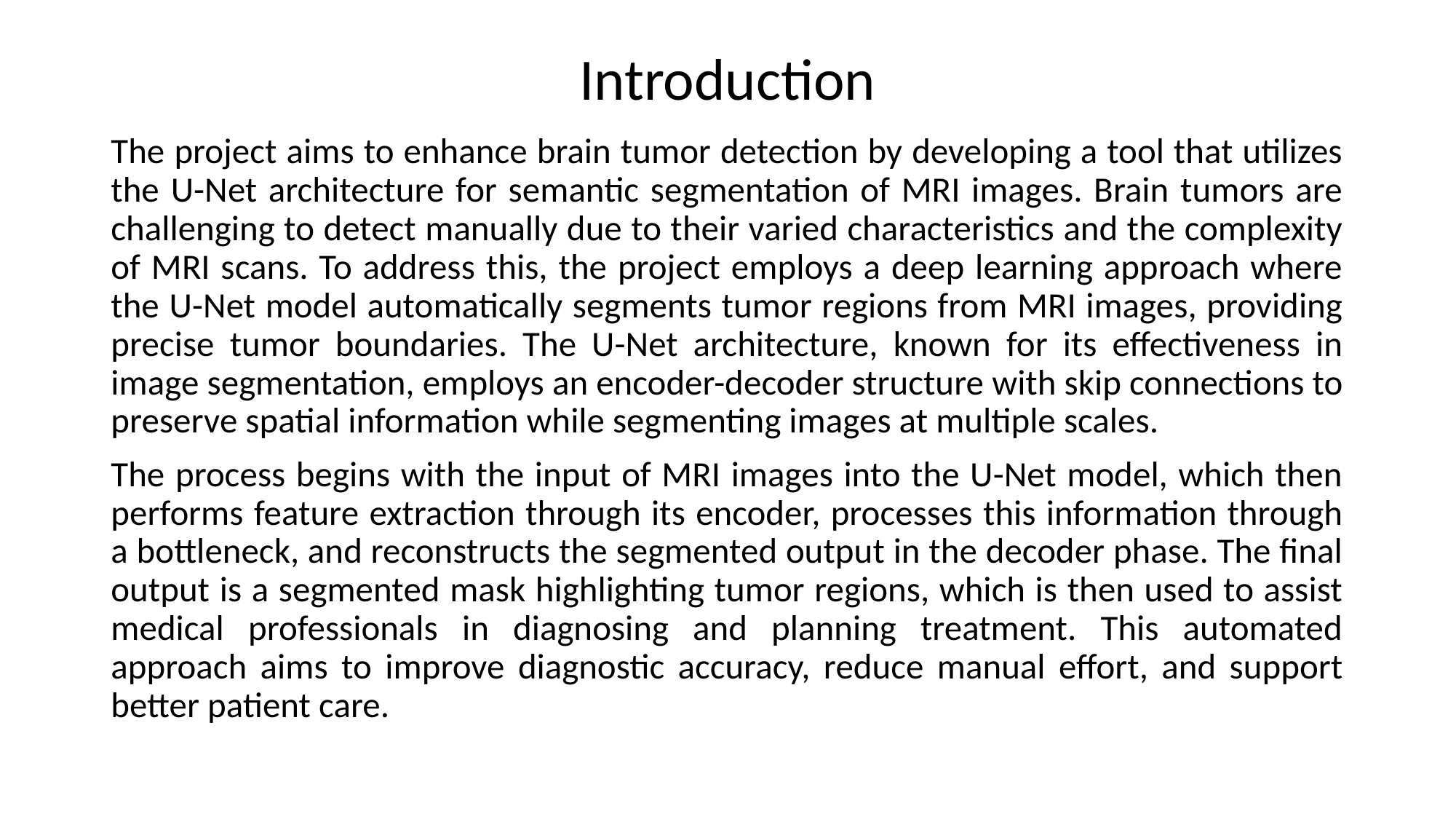

# Introduction
The project aims to enhance brain tumor detection by developing a tool that utilizes the U-Net architecture for semantic segmentation of MRI images. Brain tumors are challenging to detect manually due to their varied characteristics and the complexity of MRI scans. To address this, the project employs a deep learning approach where the U-Net model automatically segments tumor regions from MRI images, providing precise tumor boundaries. The U-Net architecture, known for its effectiveness in image segmentation, employs an encoder-decoder structure with skip connections to preserve spatial information while segmenting images at multiple scales.
The process begins with the input of MRI images into the U-Net model, which then performs feature extraction through its encoder, processes this information through a bottleneck, and reconstructs the segmented output in the decoder phase. The final output is a segmented mask highlighting tumor regions, which is then used to assist medical professionals in diagnosing and planning treatment. This automated approach aims to improve diagnostic accuracy, reduce manual effort, and support better patient care.